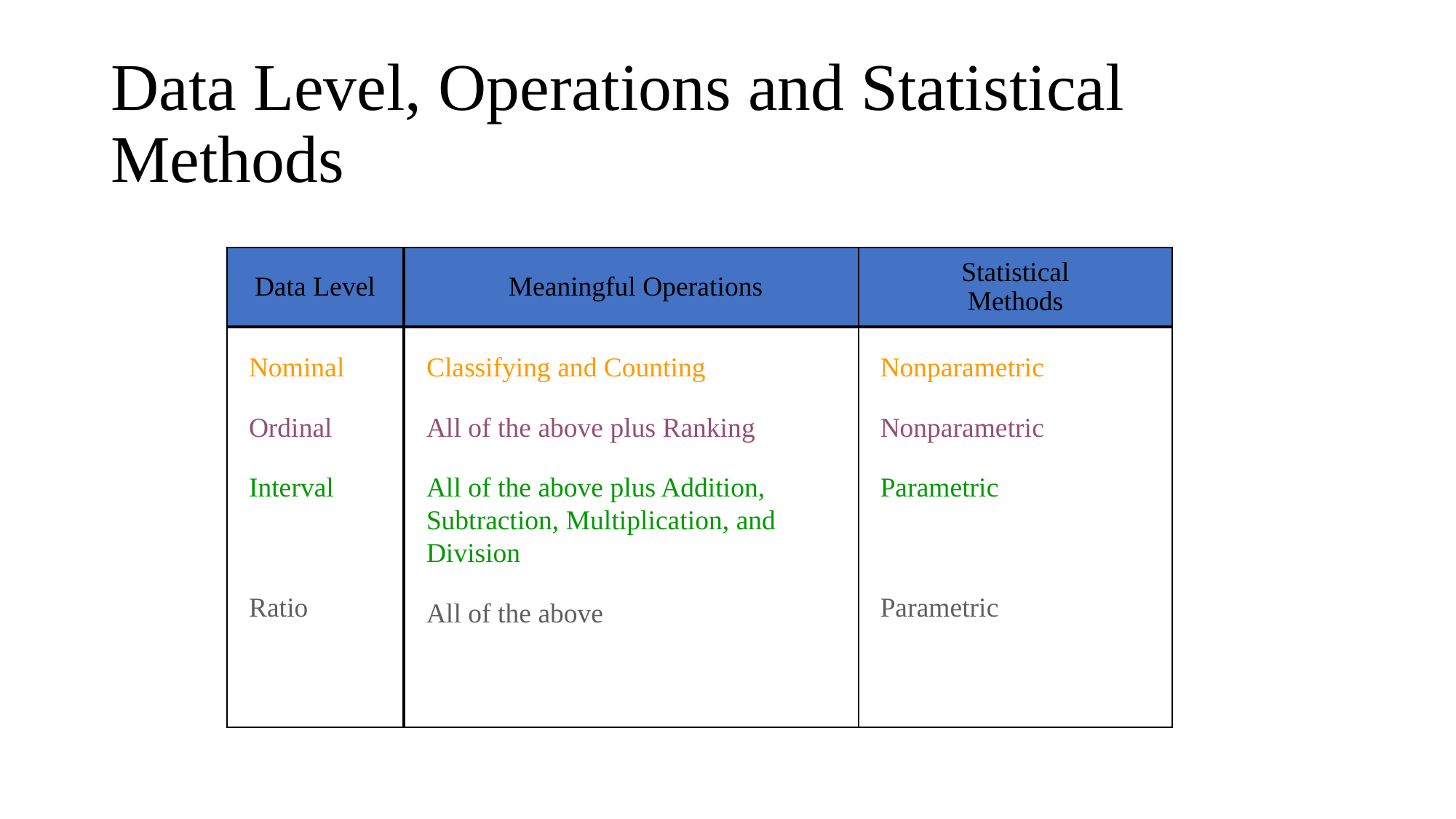

# Data Level, Operations and Statistical Methods
Data Level
Nominal
Ordinal
Interval

Ratio
Meaningful Operations
Classifying and Counting
All of the above plus Ranking
All of the above plus Addition, Subtraction, Multiplication, and Division
All of the above

Statistical
Methods
Nonparametric
Nonparametric
Parametric

Parametric